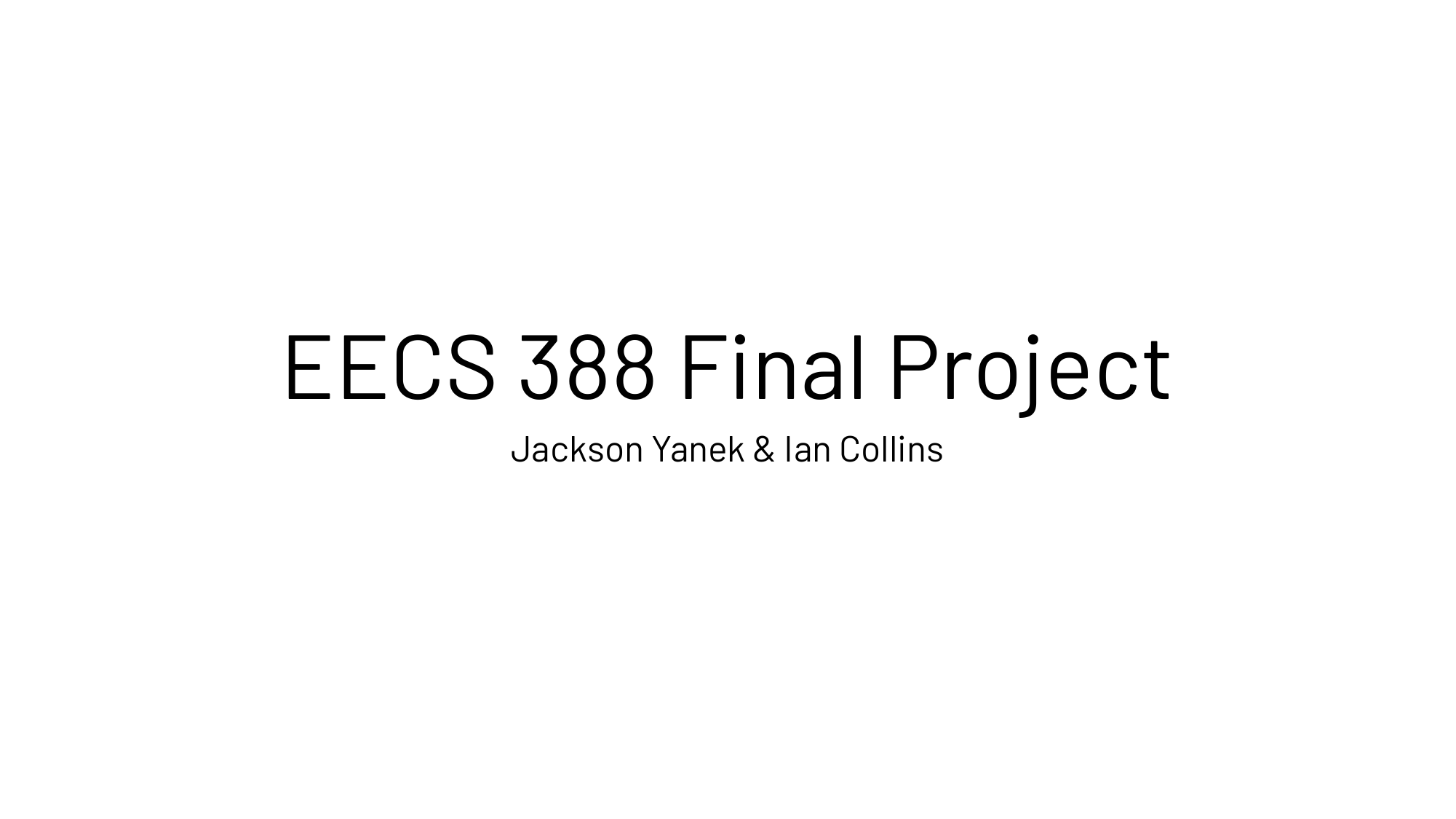

# EECS 388 Final Project
Jackson Yanek & Ian Collins